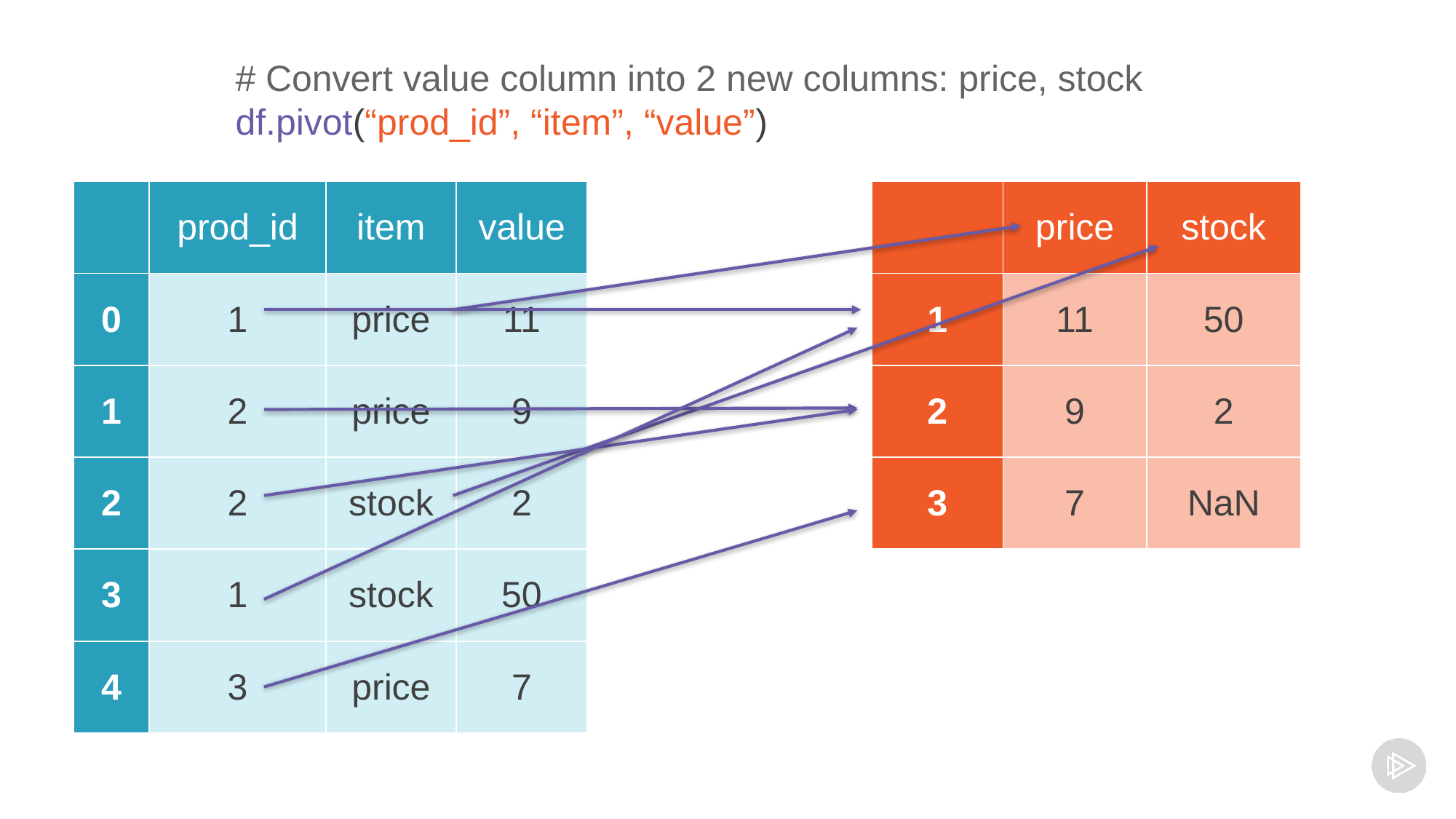

# Convert value column into 2 new columns: price, stock
df.pivot(“prod_id”, “item”, “value”)
|  | prod\_id | item | value |
| --- | --- | --- | --- |
| 0 | 1 | price | 11 |
| 1 | 2 | price | 9 |
| 2 | 2 | stock | 2 |
| 3 | 1 | stock | 50 |
| 4 | 3 | price | 7 |
|  | price | stock |
| --- | --- | --- |
| 1 | 11 | 50 |
| 2 | 9 | 2 |
| 3 | 7 | NaN |